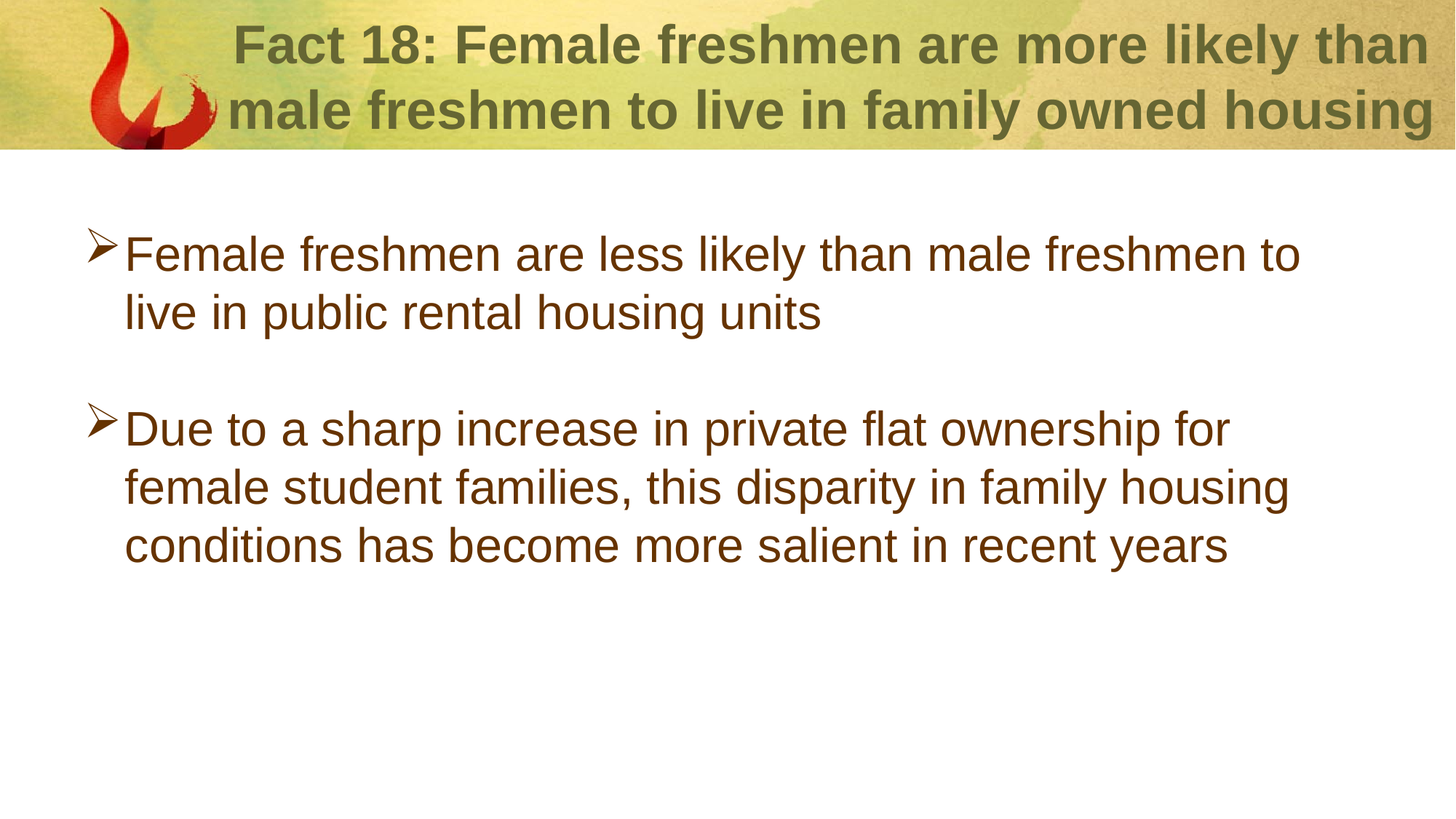

# Fact 18: Female freshmen are more likely than male freshmen to live in family owned housing
Female freshmen are less likely than male freshmen to live in public rental housing units

Due to a sharp increase in private flat ownership for female student families, this disparity in family housing conditions has become more salient in recent years
40